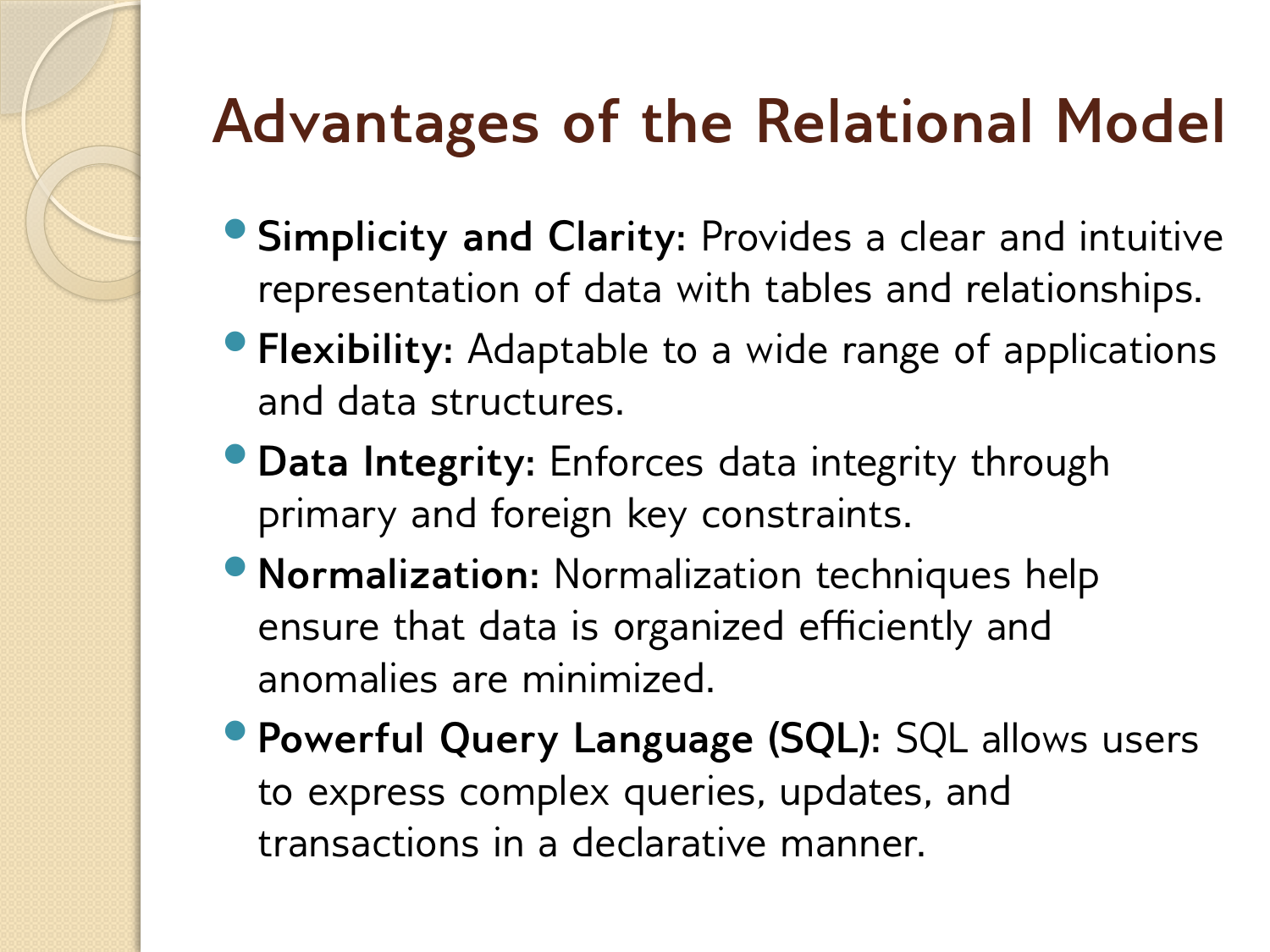

# Advantages of the Relational Model
Simplicity and Clarity: Provides a clear and intuitive representation of data with tables and relationships.
Flexibility: Adaptable to a wide range of applications and data structures.
Data Integrity: Enforces data integrity through primary and foreign key constraints.
Normalization: Normalization techniques help ensure that data is organized efficiently and anomalies are minimized.
Powerful Query Language (SQL): SQL allows users to express complex queries, updates, and transactions in a declarative manner.